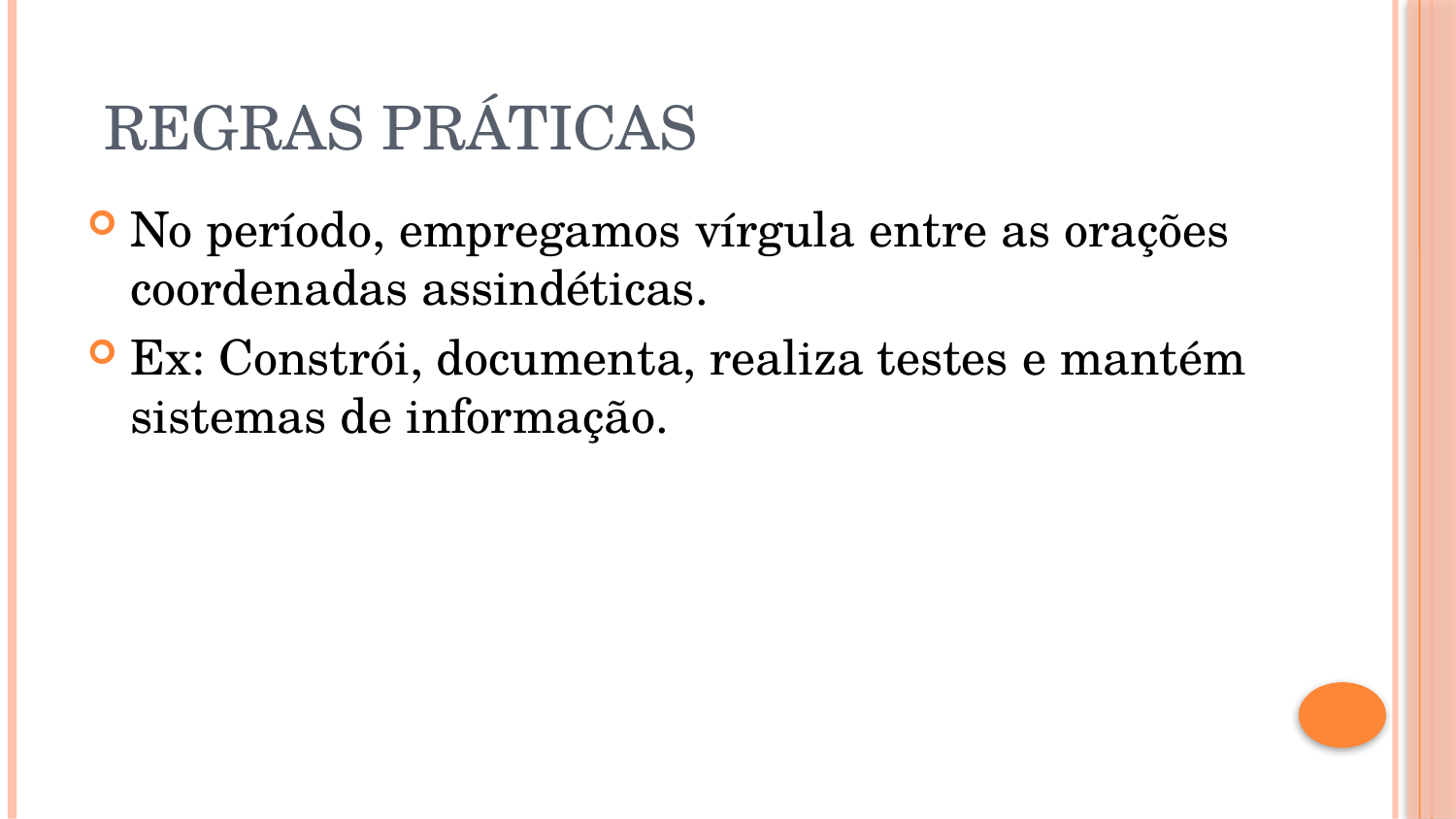

# Regras práticas
No período, empregamos vírgula entre as orações coordenadas assindéticas.
Ex: Constrói, documenta, realiza testes e mantém sistemas de informação.